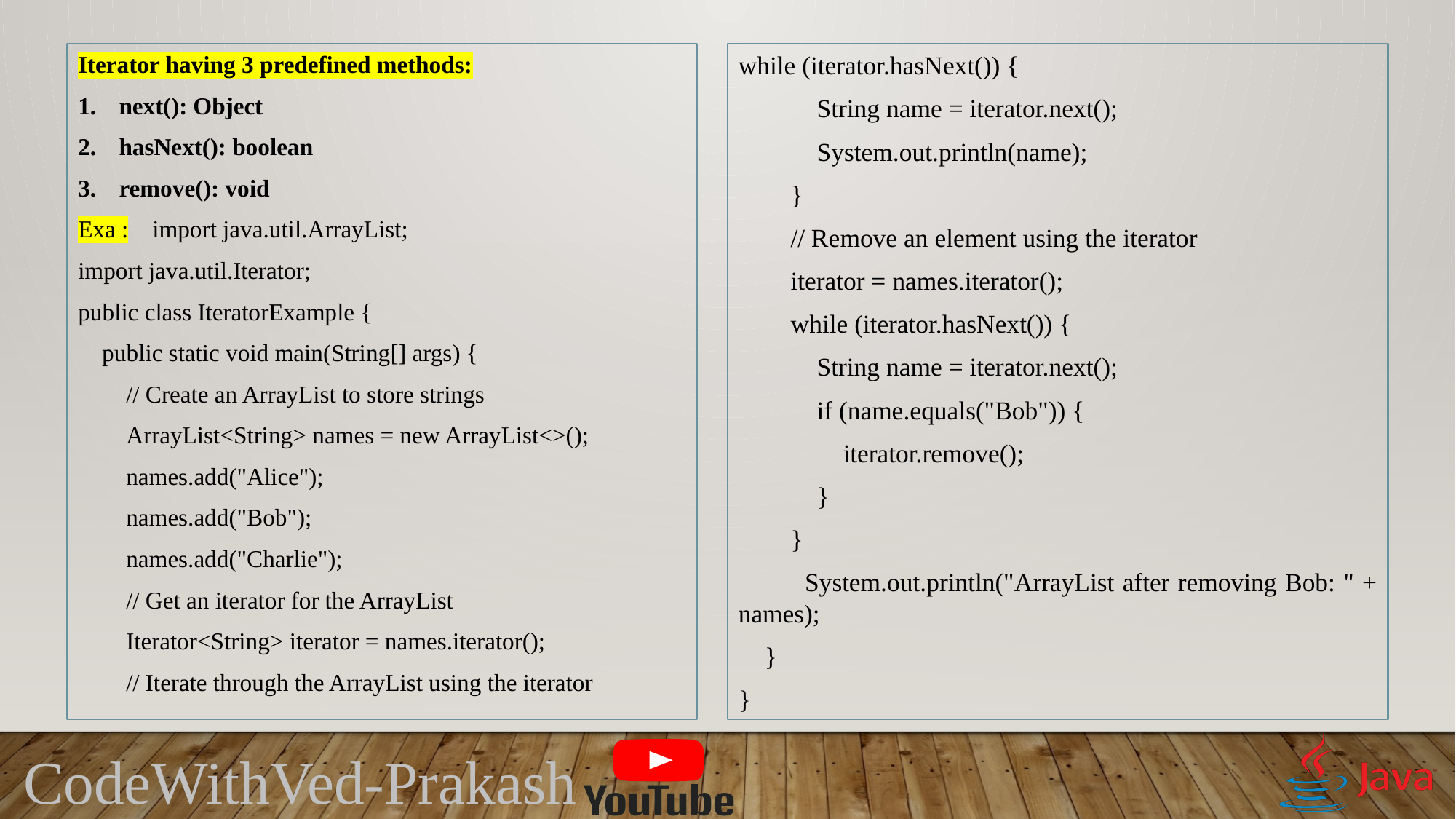

Iterator having 3 predefined methods:
next(): Object
hasNext(): boolean
remove(): void
Exa :    import java.util.ArrayList;
import java.util.Iterator;
public class IteratorExample {
    public static void main(String[] args) {
        // Create an ArrayList to store strings
        ArrayList<String> names = new ArrayList<>();
        names.add("Alice");
        names.add("Bob");
        names.add("Charlie");
        // Get an iterator for the ArrayList
        Iterator<String> iterator = names.iterator();
        // Iterate through the ArrayList using the iterator
while (iterator.hasNext()) {
            String name = iterator.next();
            System.out.println(name);
        }
        // Remove an element using the iterator
        iterator = names.iterator();
        while (iterator.hasNext()) {
            String name = iterator.next();
            if (name.equals("Bob")) {
                iterator.remove();
            }
        }
        System.out.println("ArrayList after removing Bob: " + names);
    }
}